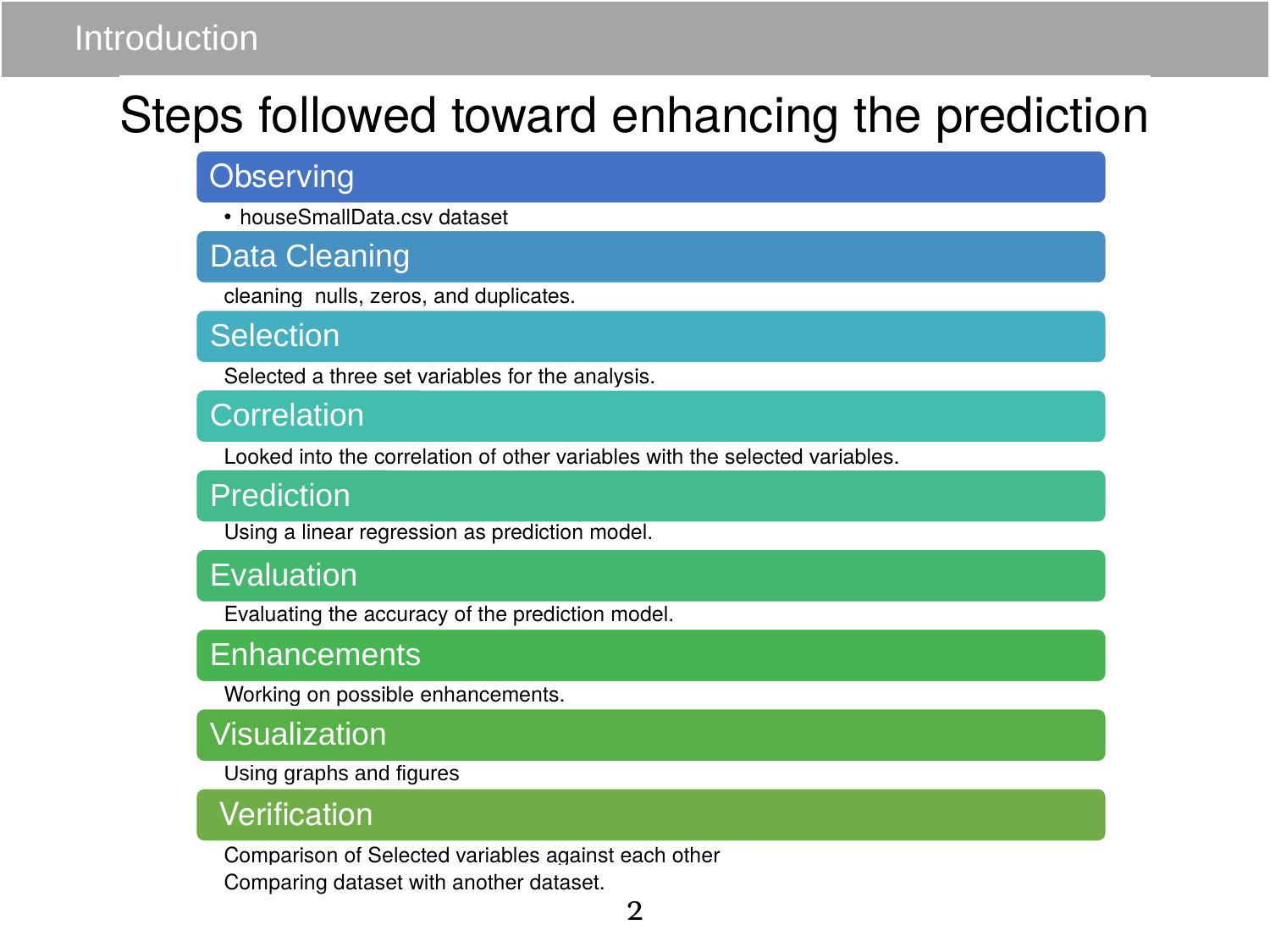

# Introduction

Steps followed toward enhancing the prediction
Observing
houseSmallData.csv dataset
Data Cleaning
cleaning  nulls, zeros, and duplicates.
Selection
Selected a three set variables for the analysis.
Correlation
Looked into the correlation of other variables with the selected variables.
Prediction
Using a linear regression as prediction model.
Evaluation
Evaluating the accuracy of the prediction model.
Enhancements
Working on possible enhancements.
Visualization
Using graphs and figures
 Verification
Comparison of Selected variables against each other
Comparing dataset with another dataset.
2